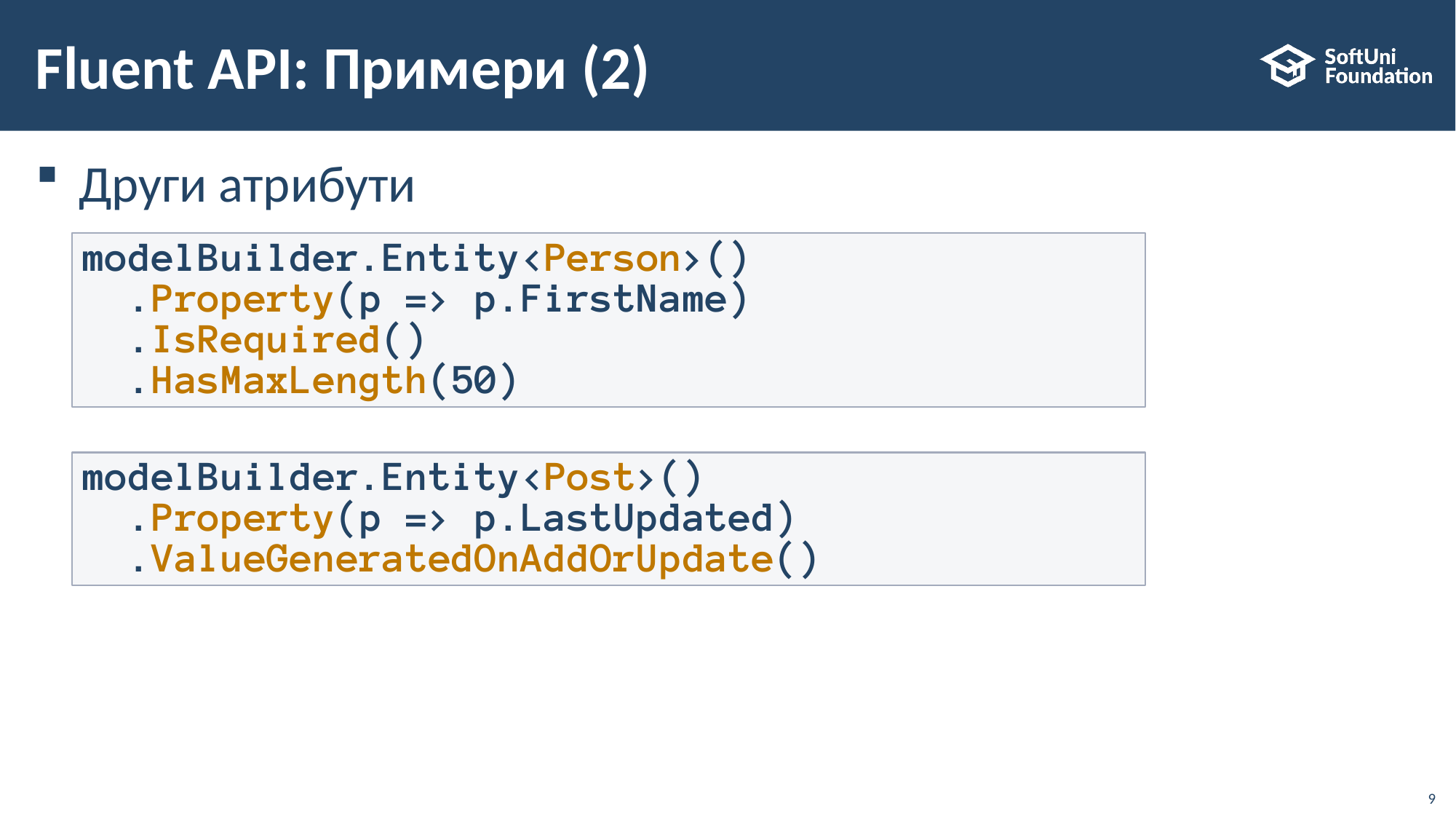

# Fluent API: Примери (2)
Други атрибути
modelBuilder.Entity<Person>()
  .Property(p => p.FirstName)
  .IsRequired()
  .HasMaxLength(50)
modelBuilder.Entity<Post>()
  .Property(p => p.LastUpdated)
  .ValueGeneratedOnAddOrUpdate()
9